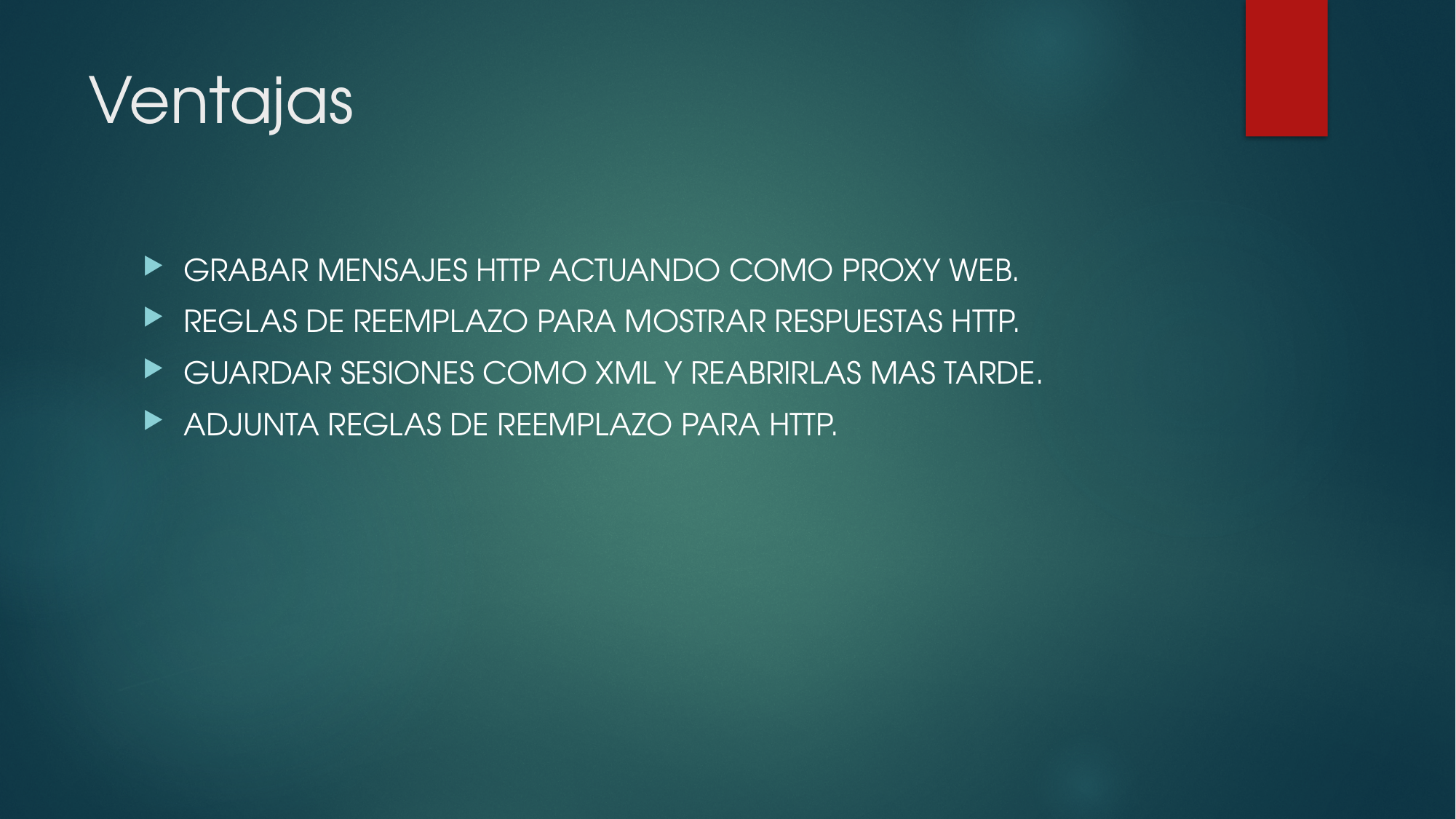

# Ventajas
GRABAR MENSAJES HTTP ACTUANDO COMO PROXY WEB.
REGLAS DE REEMPLAZO PARA MOSTRAR RESPUESTAS HTTP.
GUARDAR SESIONES COMO XML Y REABRIRLAS MAS TARDE.
ADJUNTA REGLAS DE REEMPLAZO PARA HTTP.